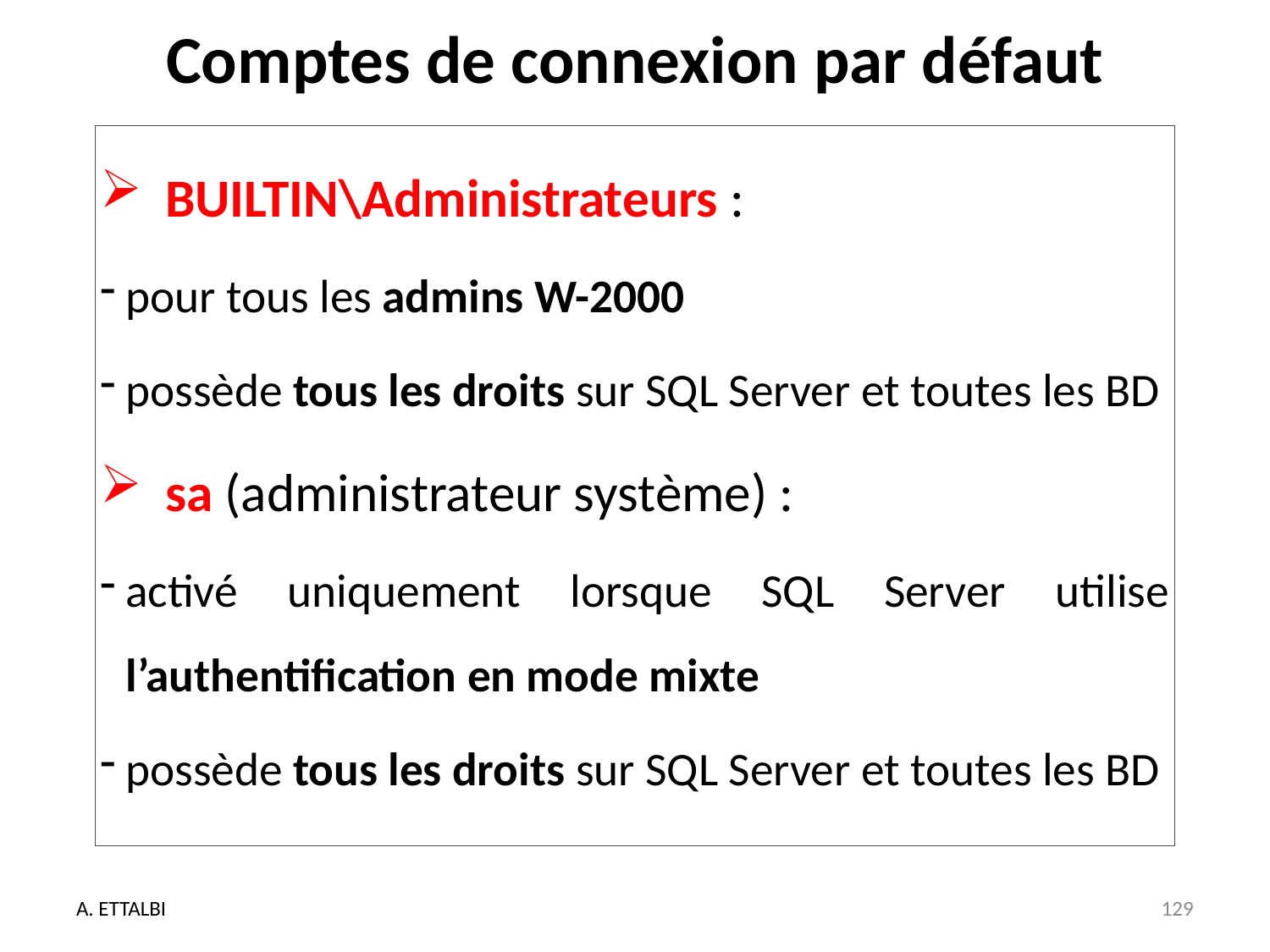

# Comptes de connexion par défaut
BUILTIN\Administrateurs :
pour tous les admins W-2000
possède tous les droits sur SQL Server et toutes les BD
sa (administrateur système) :
activé uniquement lorsque SQL Server utilise l’authentification en mode mixte
possède tous les droits sur SQL Server et toutes les BD
A. ETTALBI
129